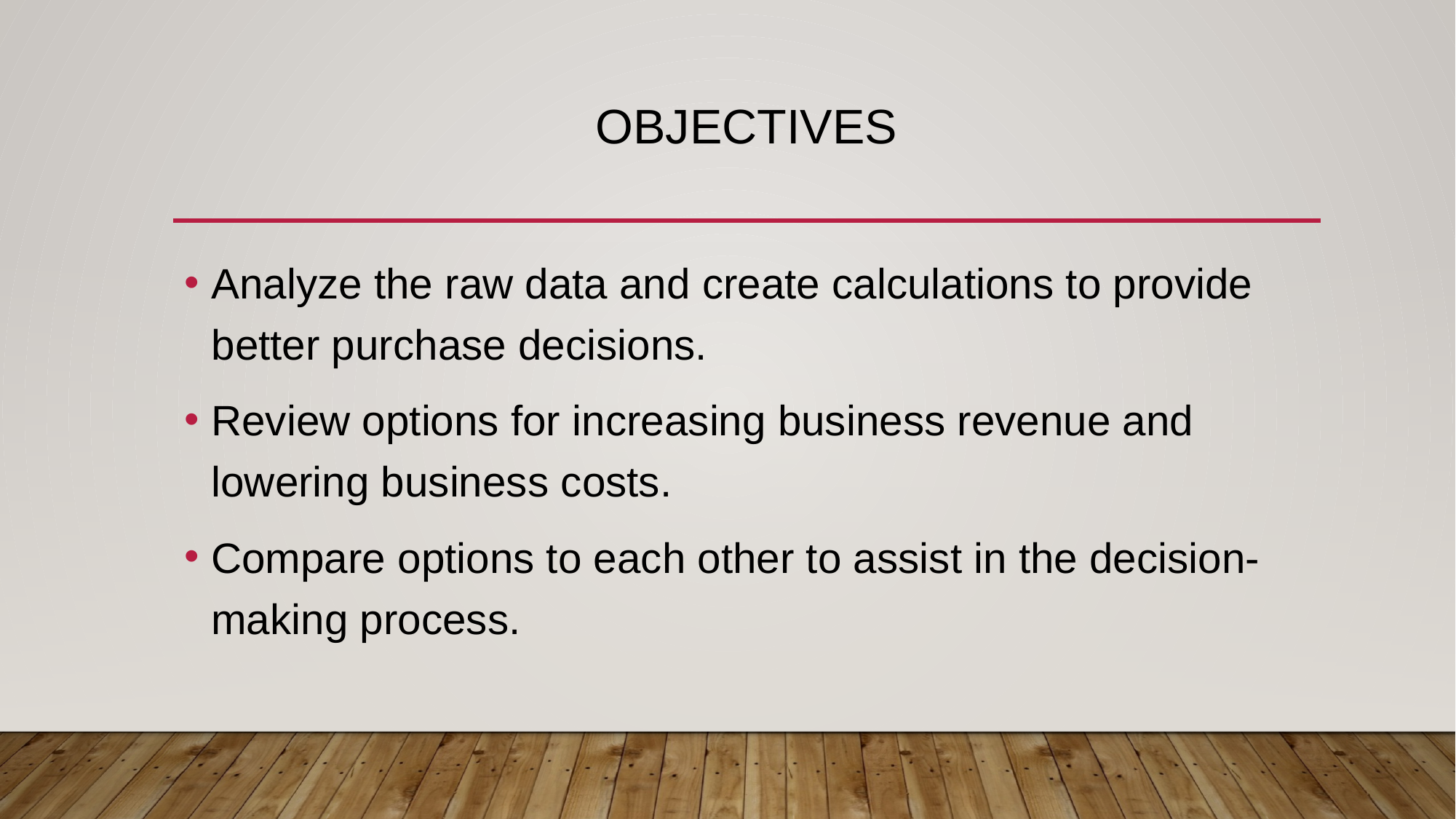

# OBJECTIVES
Analyze the raw data and create calculations to provide better purchase decisions.
Review options for increasing business revenue and lowering business costs.
Compare options to each other to assist in the decision-making process.